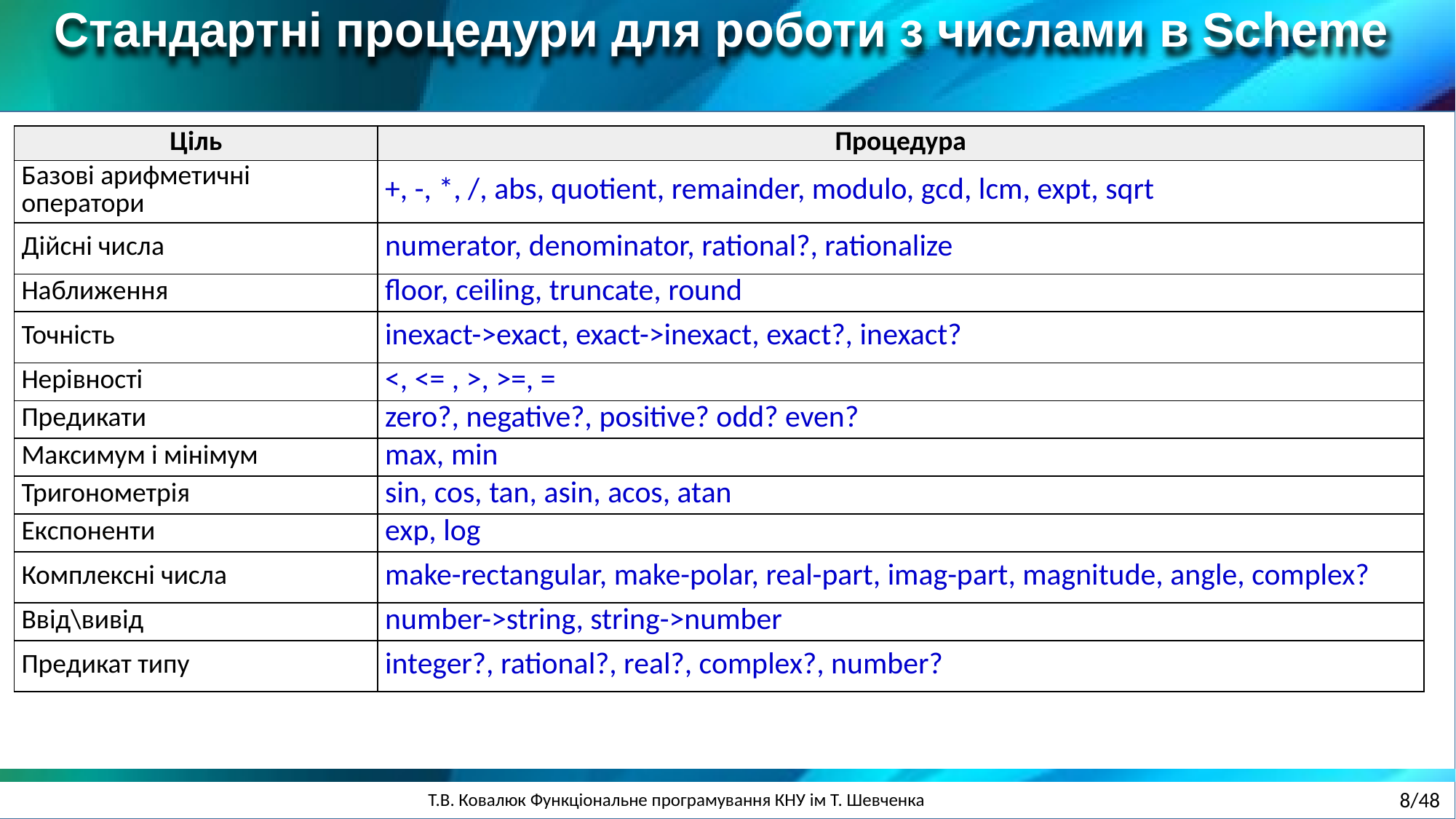

Стандартні процедури для роботи з числами в Scheme
| Ціль | Процедура |
| --- | --- |
| Базові арифметичні оператори | +, -, \*, /, abs, quotient, remainder, modulo, gcd, lcm, expt, sqrt |
| Дійсні числа | numerator, denominator, rational?, rationalize |
| Наближення | floor, ceiling, truncate, round |
| Точність | inexact->exact, exact->inexact, exact?, inexact? |
| Нерівності | <, <= , >, >=, = |
| Предикати | zero?, negative?, positive? odd? even? |
| Максимум і мінімум | max, min |
| Тригонометрія | sin, cos, tan, asin, acos, atan |
| Експоненти | exp, log |
| Комплексні числа | make-rectangular, make-polar, real-part, imag-part, magnitude, angle, complex? |
| Ввід\вивід | number->string, string->number |
| Предикат типу | integer?, rational?, real?, complex?, number? |
8/48